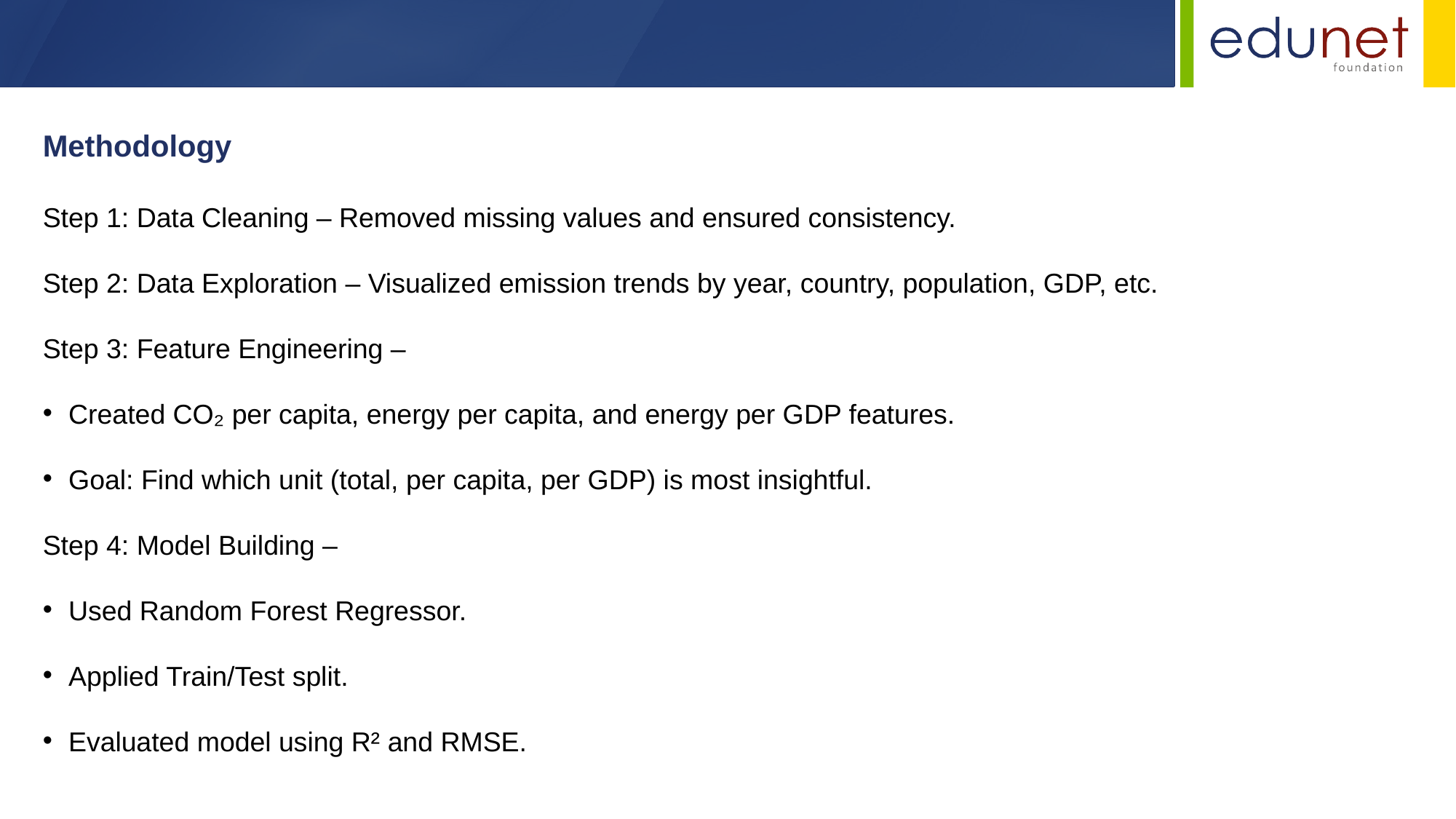

Methodology
Step 1: Data Cleaning – Removed missing values and ensured consistency.

Step 2: Data Exploration – Visualized emission trends by year, country, population, GDP, etc.

Step 3: Feature Engineering –

Created CO₂ per capita, energy per capita, and energy per GDP features.

Goal: Find which unit (total, per capita, per GDP) is most insightful.

Step 4: Model Building –

Used Random Forest Regressor.

Applied Train/Test split.

Evaluated model using R² and RMSE.